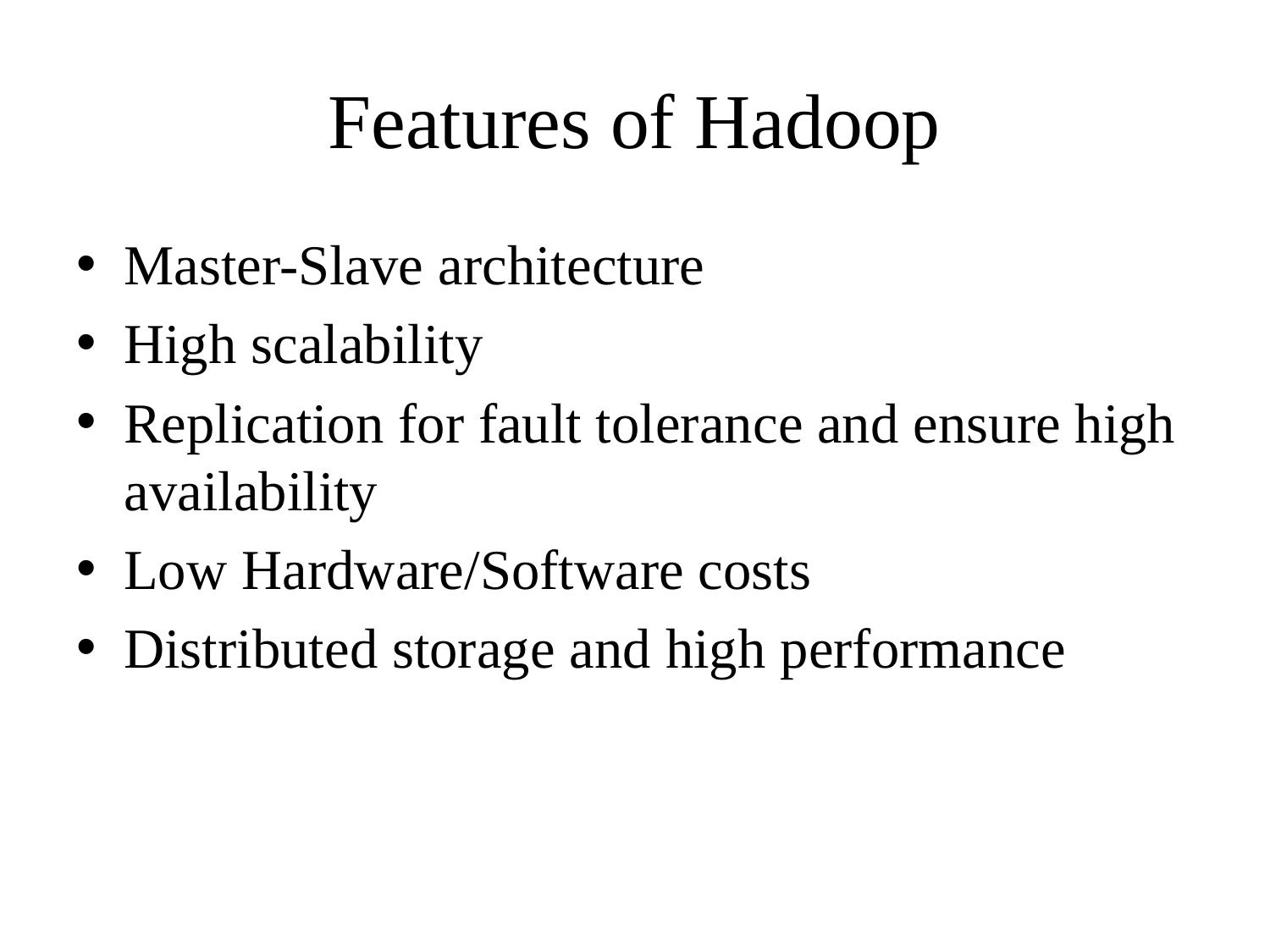

# Features of Hadoop
Master-Slave architecture
High scalability
Replication for fault tolerance and ensure high availability
Low Hardware/Software costs
Distributed storage and high performance